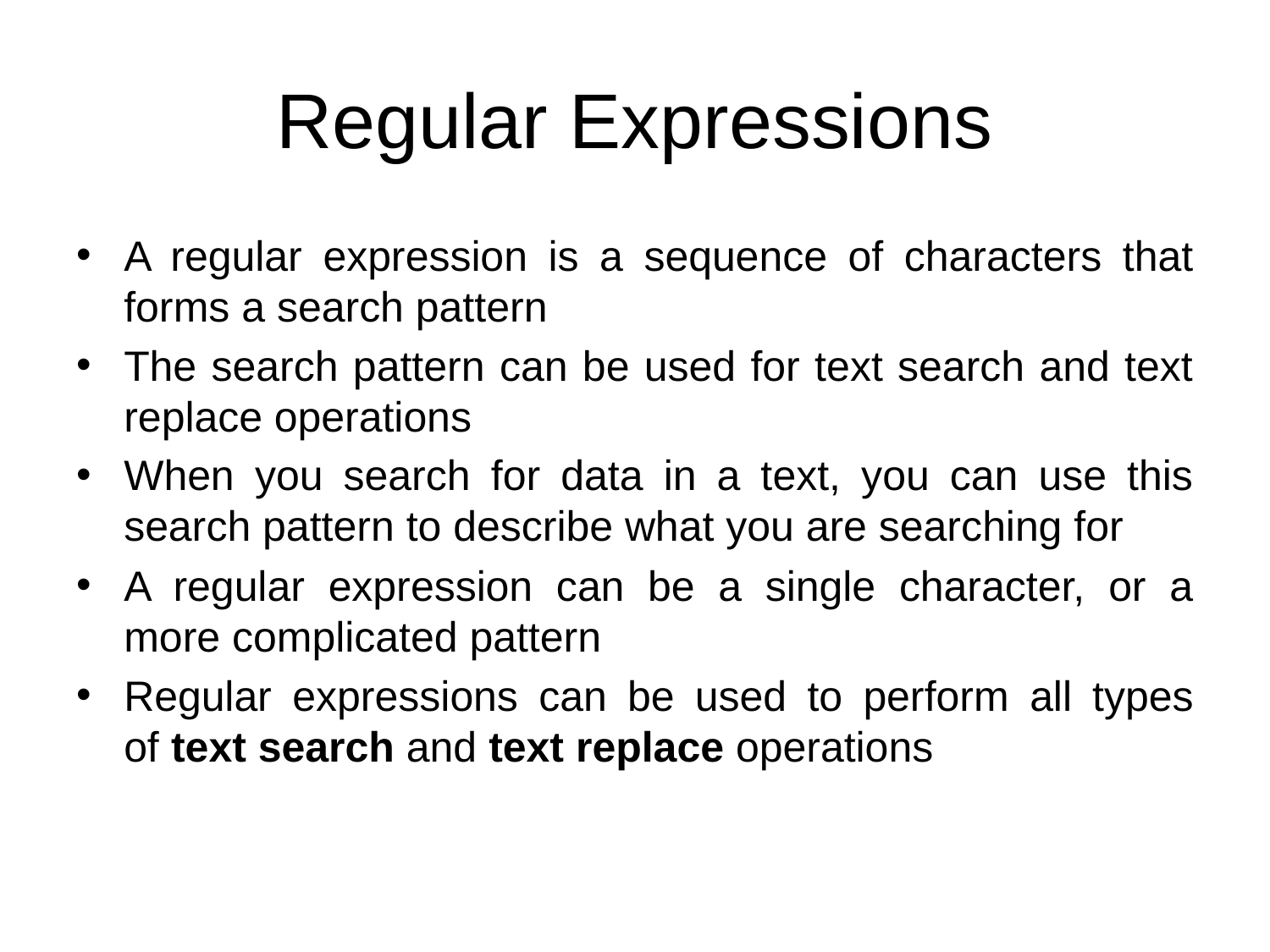

# Regular Expressions
A regular expression is a sequence of characters that forms a search pattern
The search pattern can be used for text search and text replace operations
When you search for data in a text, you can use this search pattern to describe what you are searching for
A regular expression can be a single character, or a more complicated pattern
Regular expressions can be used to perform all types of text search and text replace operations